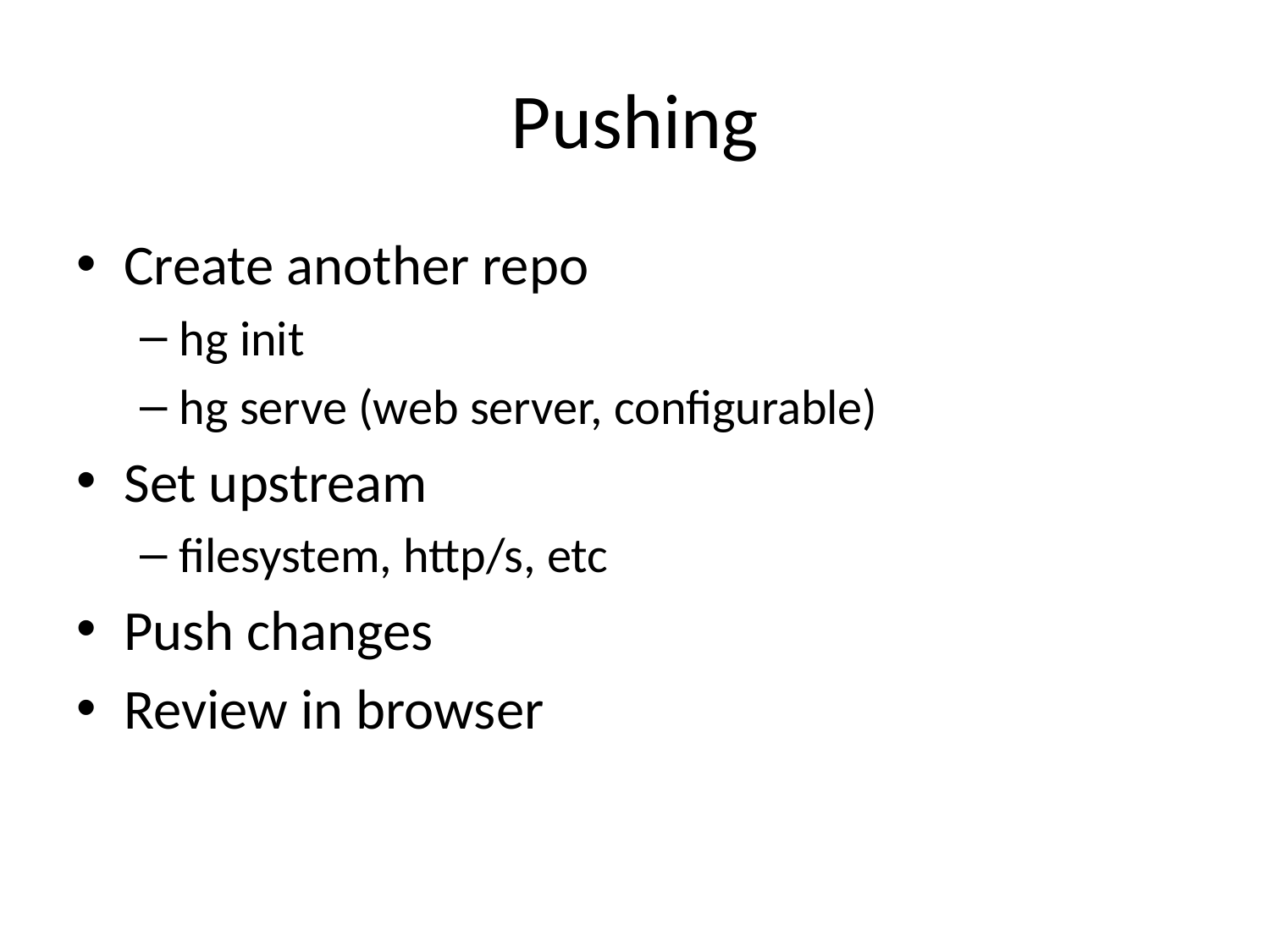

# Pushing
Create another repo
hg init
hg serve (web server, configurable)
Set upstream
filesystem, http/s, etc
Push changes
Review in browser